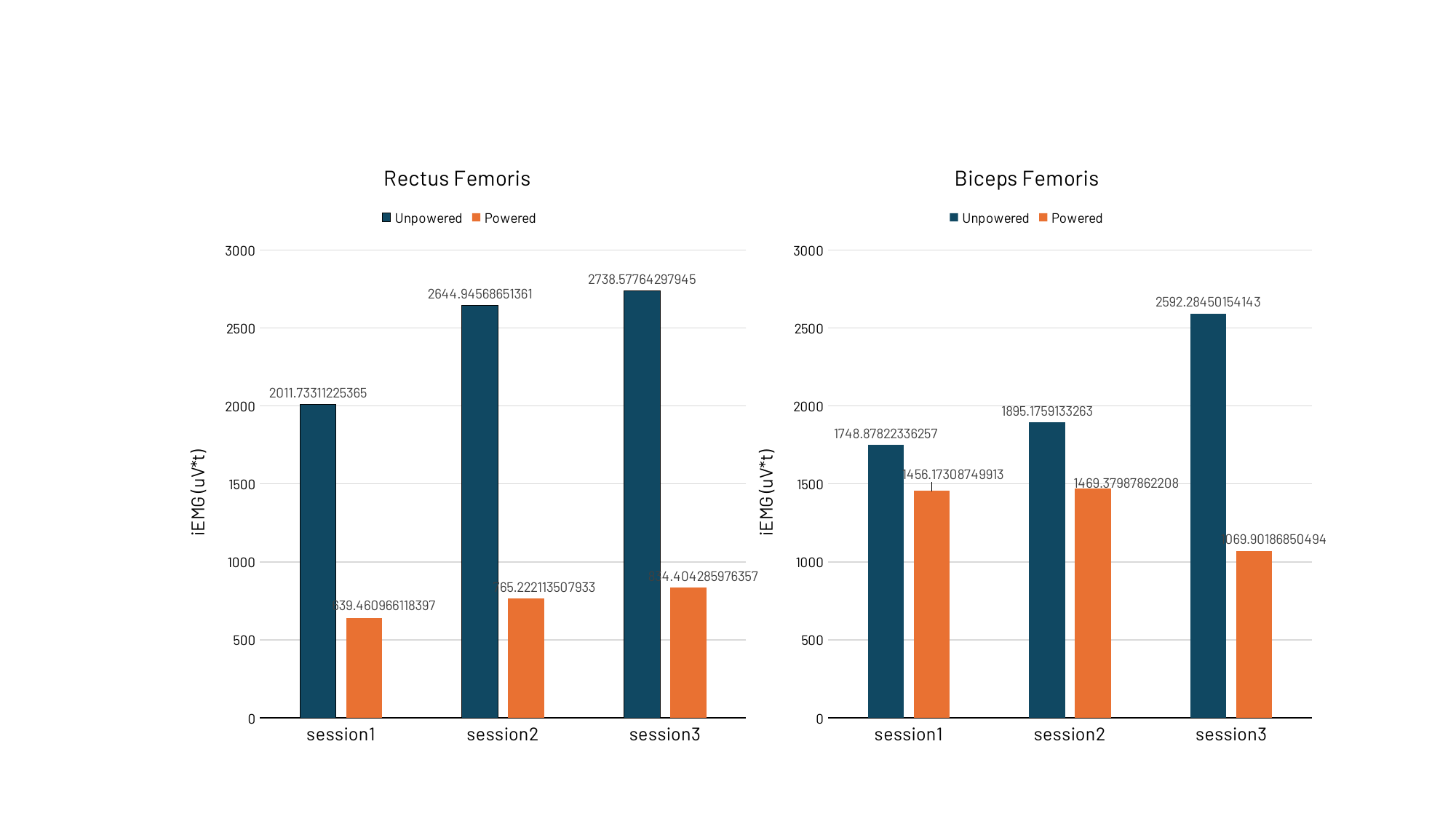

### Chart: Rectus Femoris

| Category |  |  |
|---|---|---|
|  | 2011.7331122536546 | 639.4609661183969 |
|  | 2644.9456865136126 | 765.2221135079326 |
|  | 2738.577642979449 | 834.4042859763568 |

### Chart: Biceps Femoris

| Category |  |  |
|---|---|---|
| session1 | 1748.878223362572 | 1456.1730874991276 |
| session2 | 1895.1759133263042 | 1469.3798786220812 |
| session3 | 2592.28450154143 | 1069.9018685049414 |